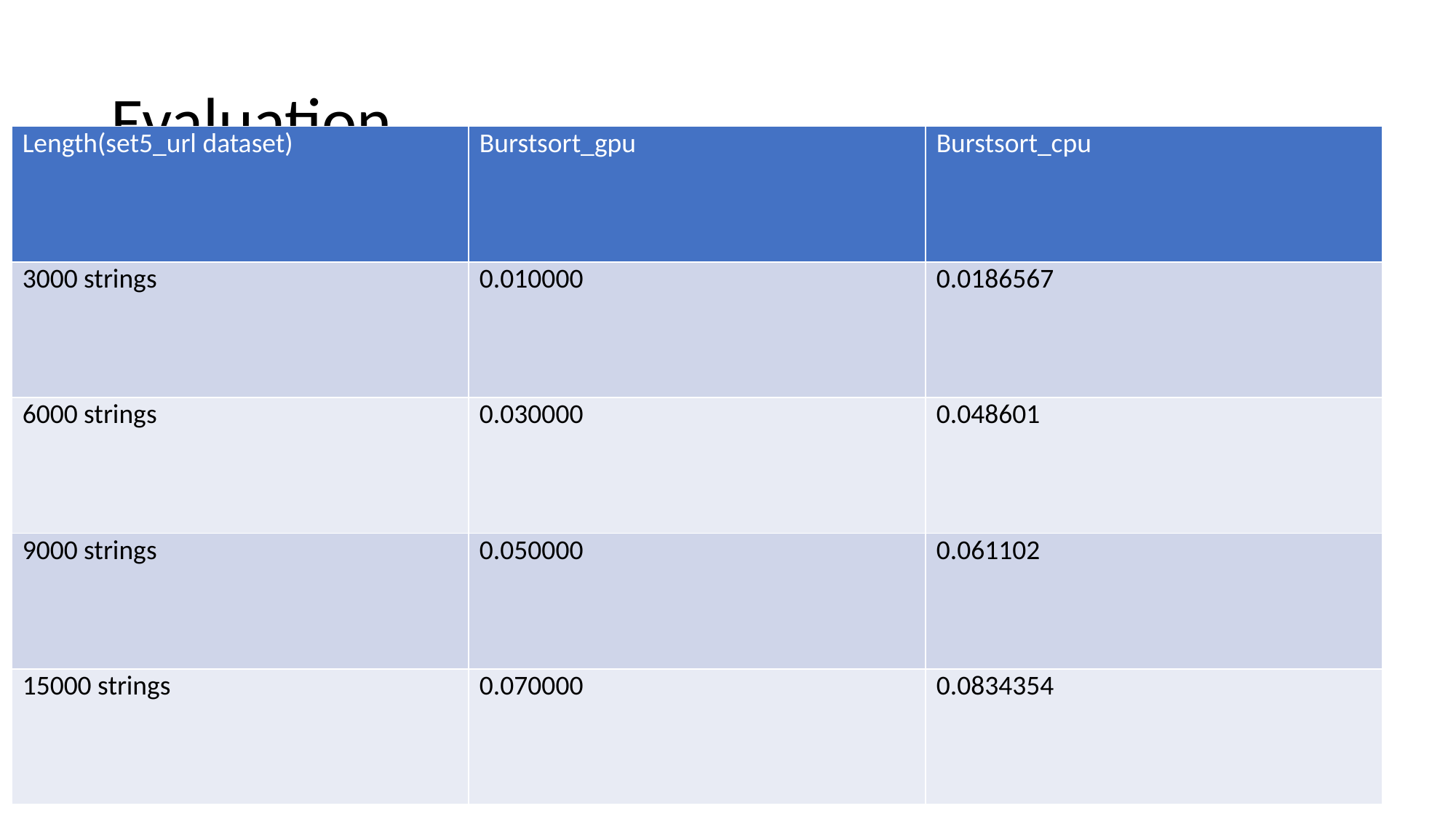

# Evaluation
| Length(set5\_url dataset) | Burstsort\_gpu | Burstsort\_cpu |
| --- | --- | --- |
| 3000 strings | 0.010000 | 0.0186567 |
| 6000 strings | 0.030000 | 0.048601 |
| 9000 strings | 0.050000 | 0.061102 |
| 15000 strings | 0.070000 | 0.0834354 |